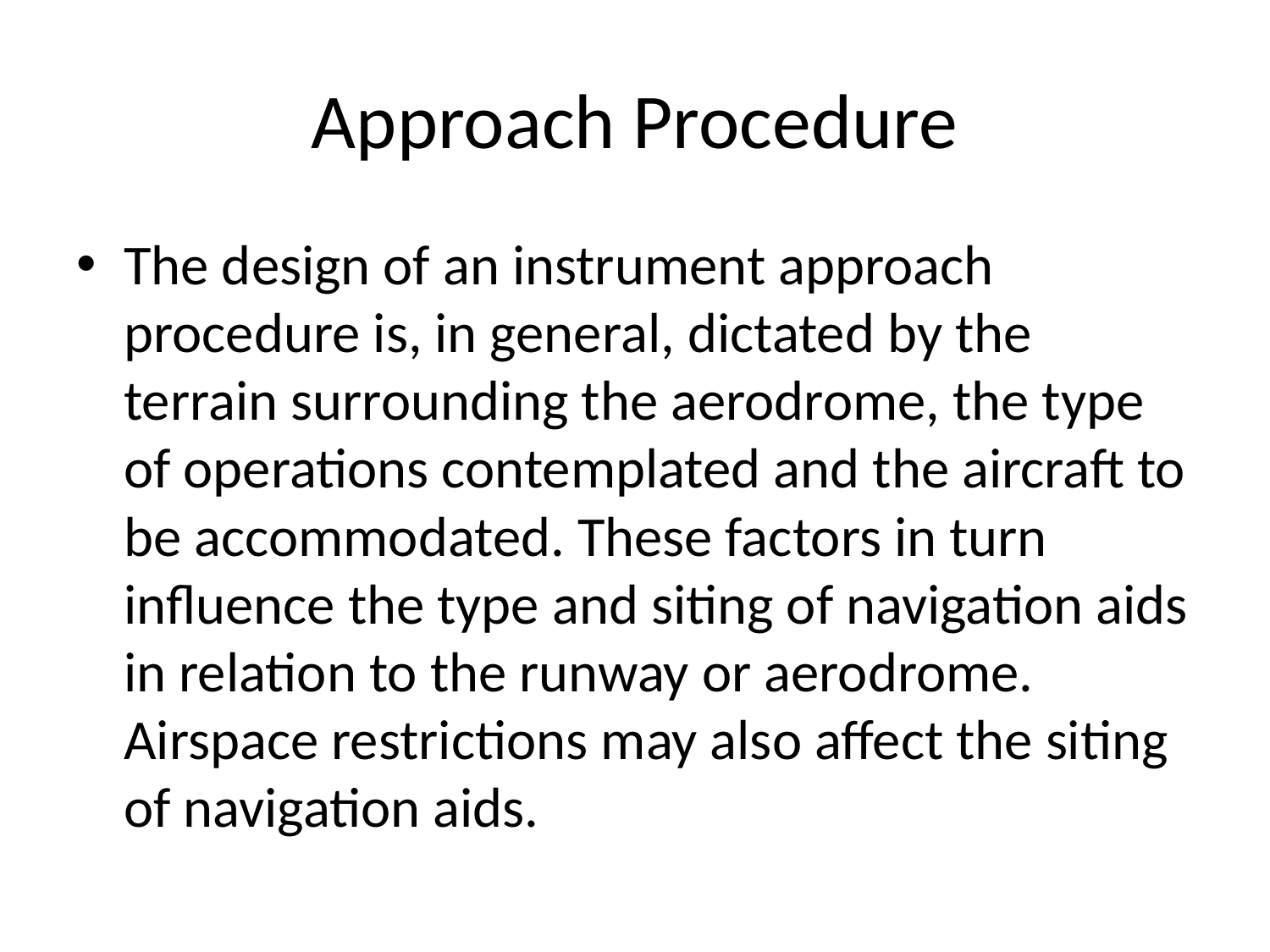

# Approach Procedure
The design of an instrument approach procedure is, in general, dictated by the terrain surrounding the aerodrome, the type of operations contemplated and the aircraft to be accommodated. These factors in turn influence the type and siting of navigation aids in relation to the runway or aerodrome. Airspace restrictions may also affect the siting of navigation aids.